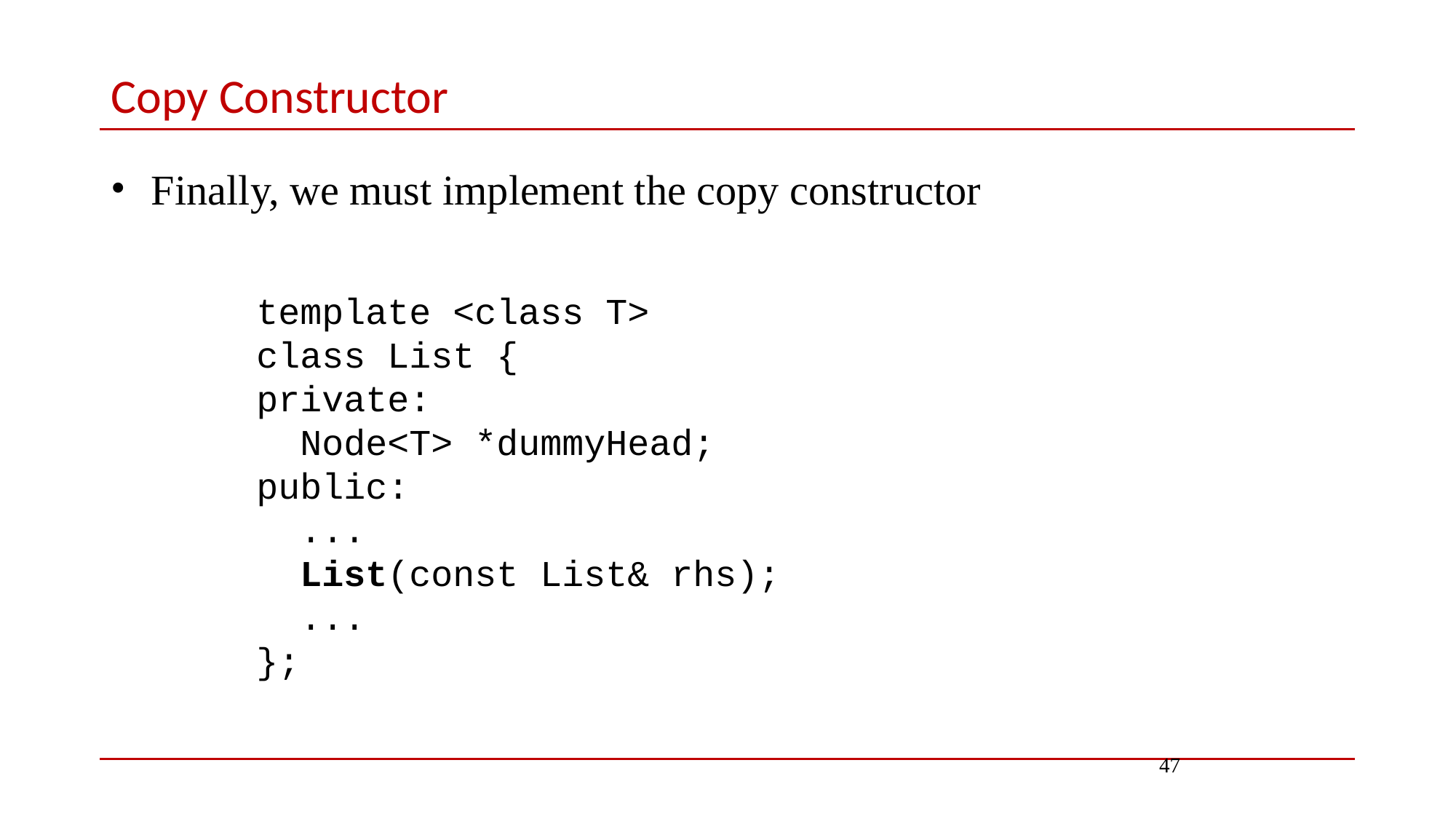

# Copy Constructor
Finally, we must implement the copy constructor
template <class T>
class List {
private:
  Node<T> *dummyHead;
public:
  ...
  List(const List& rhs);
  ...
};

47